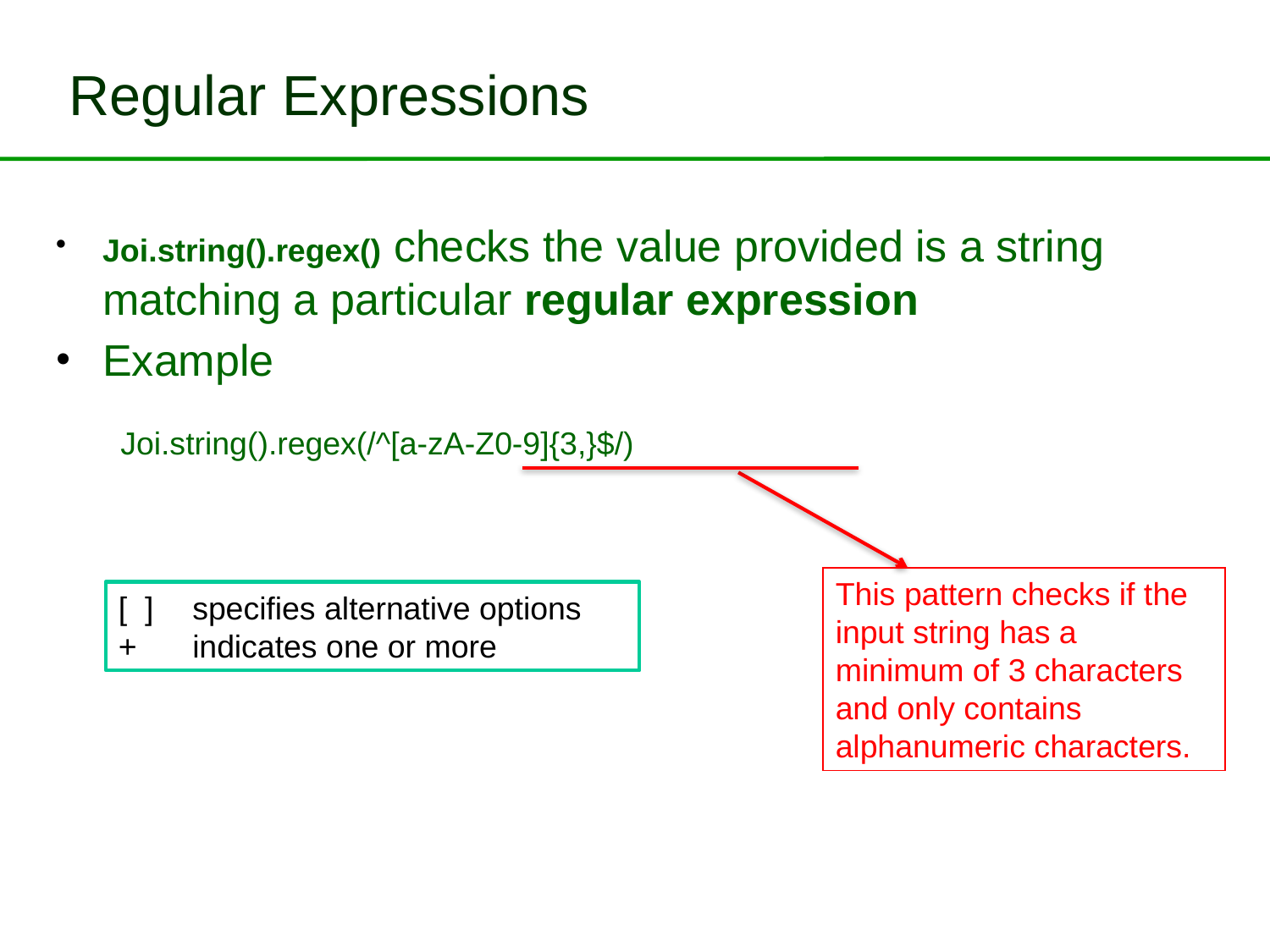

# Regular Expressions
Joi.string().regex() checks the value provided is a string matching a particular regular expression
Example
  Joi.string().regex(/^[a-zA-Z0-9]{3,}$/)

This pattern checks if the input string has a minimum of 3 characters and only contains alphanumeric characters.
[  ]	specifies alternative options
+ 	indicates one or more